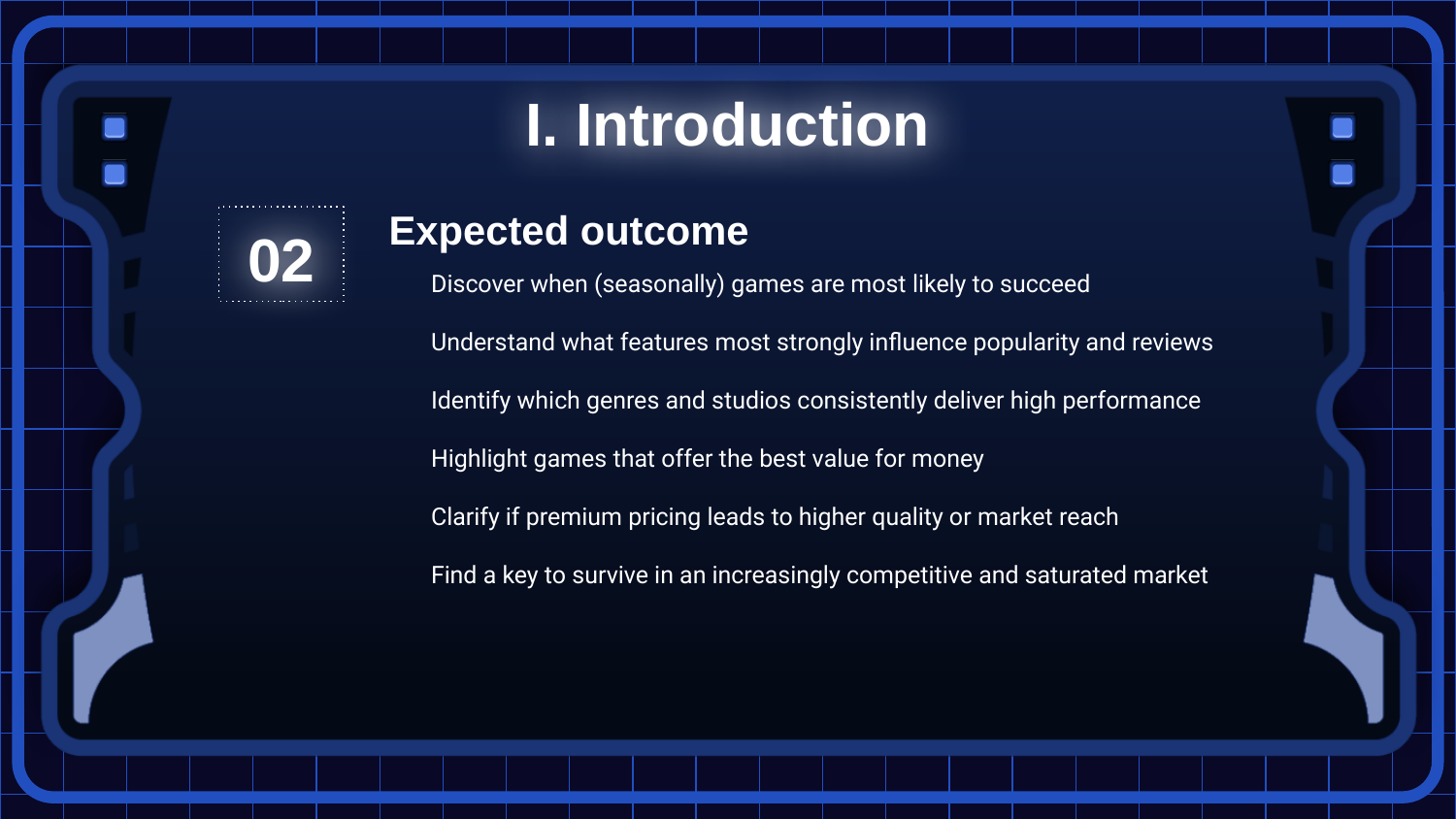

# I. Introduction
02
Expected outcome
Discover when (seasonally) games are most likely to succeed

Understand what features most strongly influence popularity and reviews

Identify which genres and studios consistently deliver high performance

Highlight games that offer the best value for money

Clarify if premium pricing leads to higher quality or market reach

Find a key to survive in an increasingly competitive and saturated market